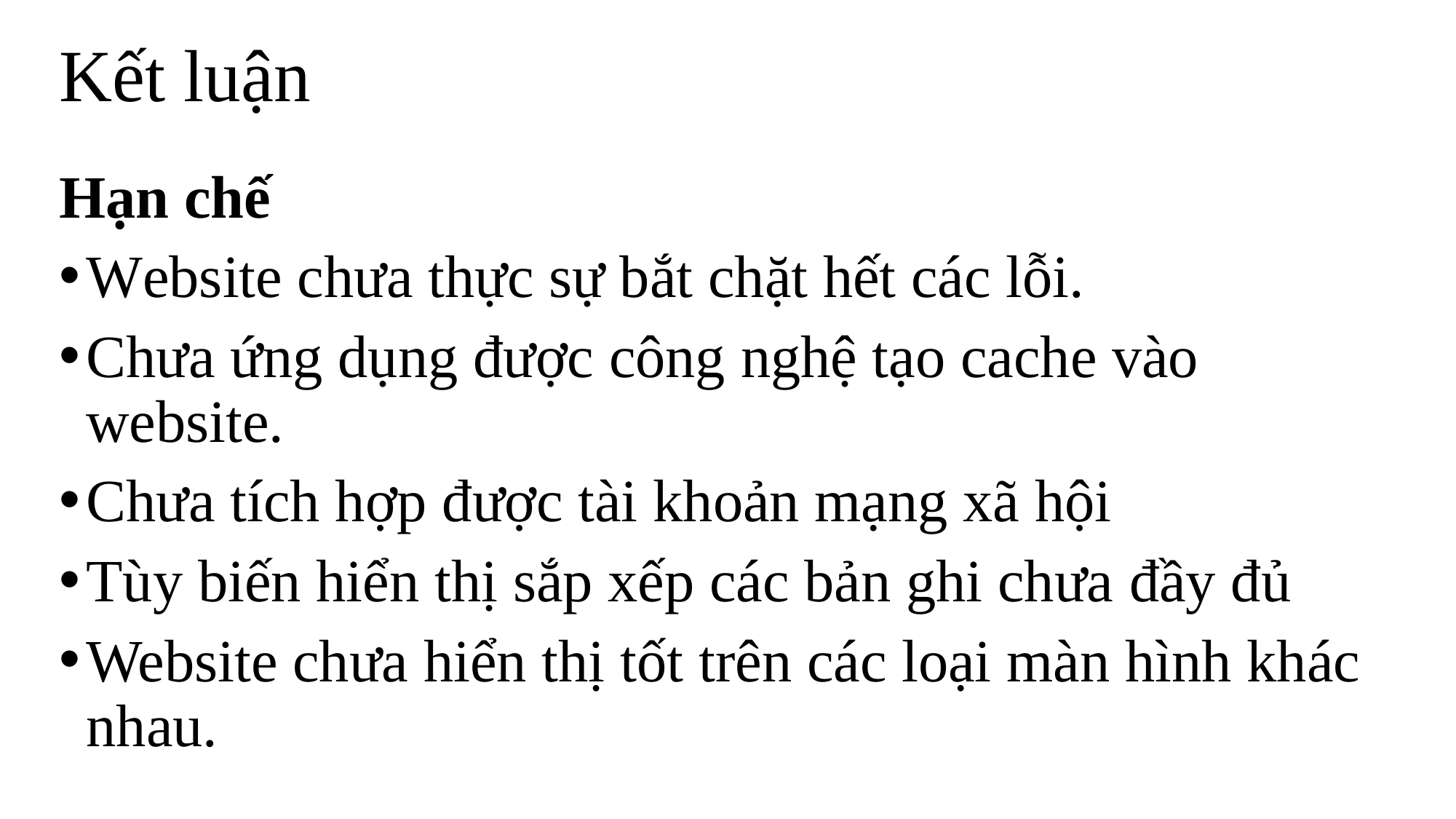

# Kết luận
Hạn chế
Website chưa thực sự bắt chặt hết các lỗi.
Chưa ứng dụng được công nghệ tạo cache vào website.
Chưa tích hợp được tài khoản mạng xã hội
Tùy biến hiển thị sắp xếp các bản ghi chưa đầy đủ
Website chưa hiển thị tốt trên các loại màn hình khác nhau.